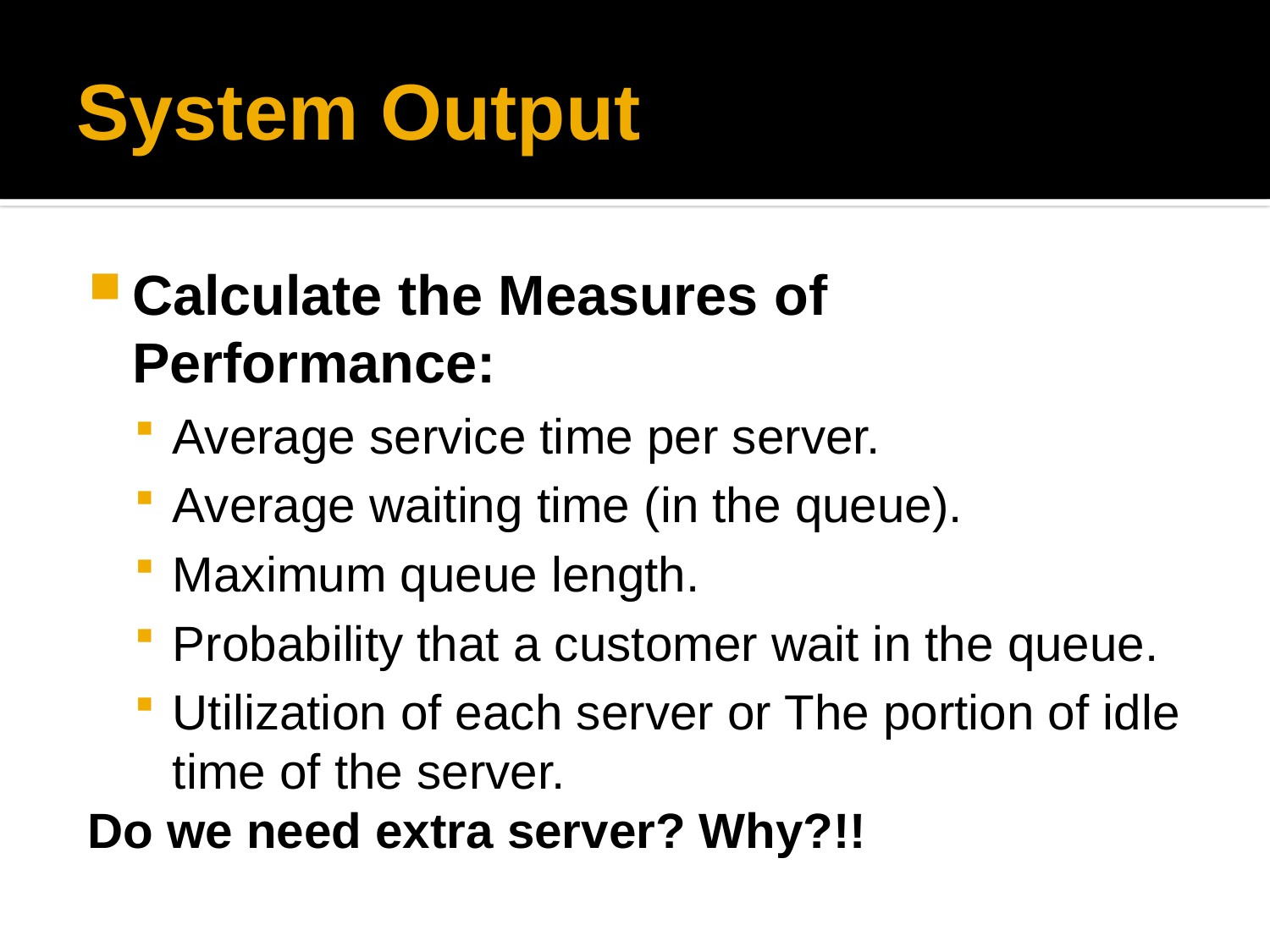

# System Output
Calculate the Measures of Performance:
Average service time per server.
Average waiting time (in the queue).
Maximum queue length.
Probability that a customer wait in the queue.
Utilization of each server or The portion of idle time of the server.
Do we need extra server? Why?!!